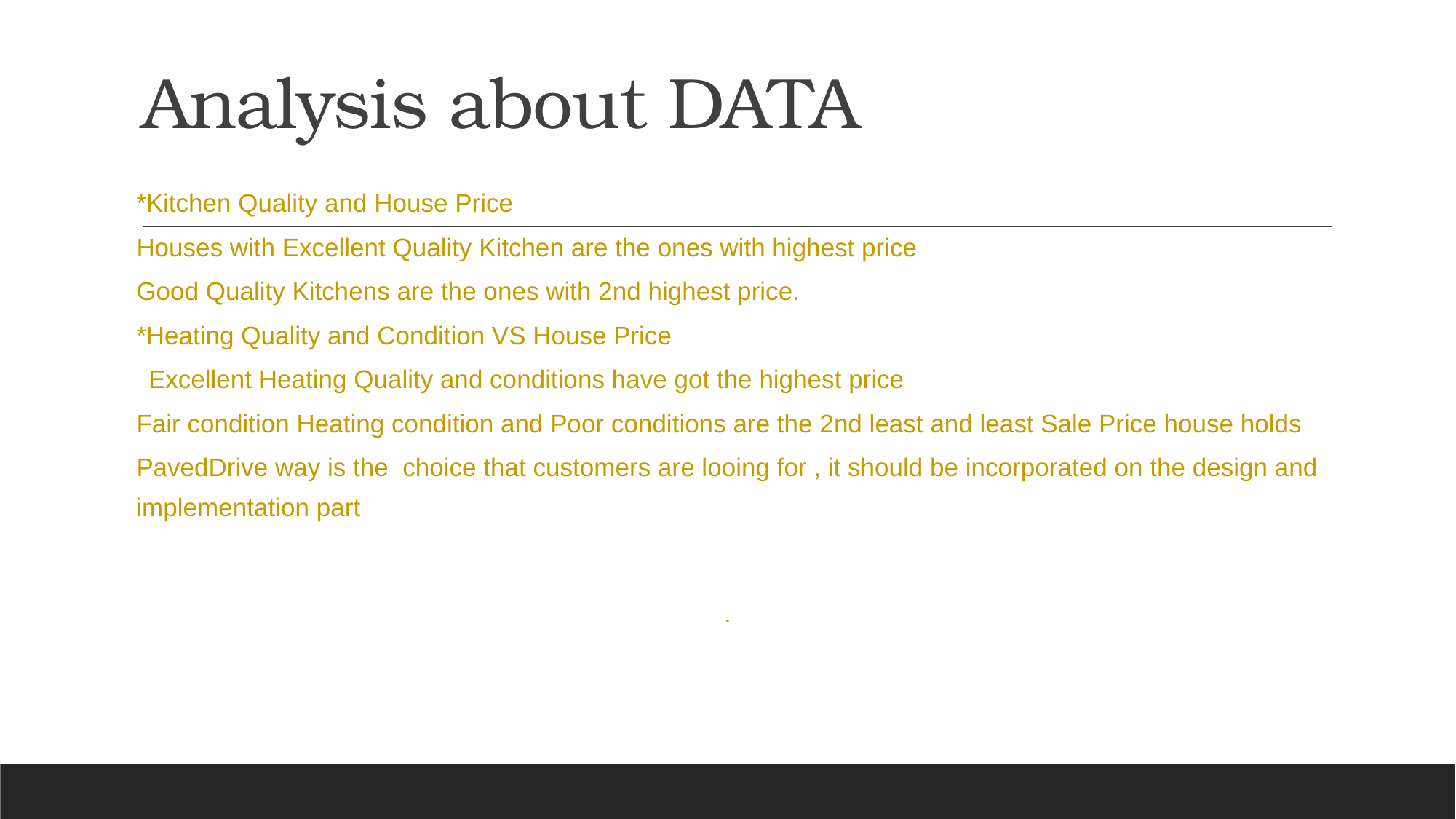

# Analysis about DATA
*Kitchen Quality and House Price
Houses with Excellent Quality Kitchen are the ones with highest price
Good Quality Kitchens are the ones with 2nd highest price.
*Heating Quality and Condition VS House Price
   Excellent Heating Quality and conditions have got the highest price
Fair condition Heating condition and Poor conditions are the 2nd least and least Sale Price house holds
PavedDrive way is the  choice that customers are looing for , it should be incorporated on the design and implementation part

.